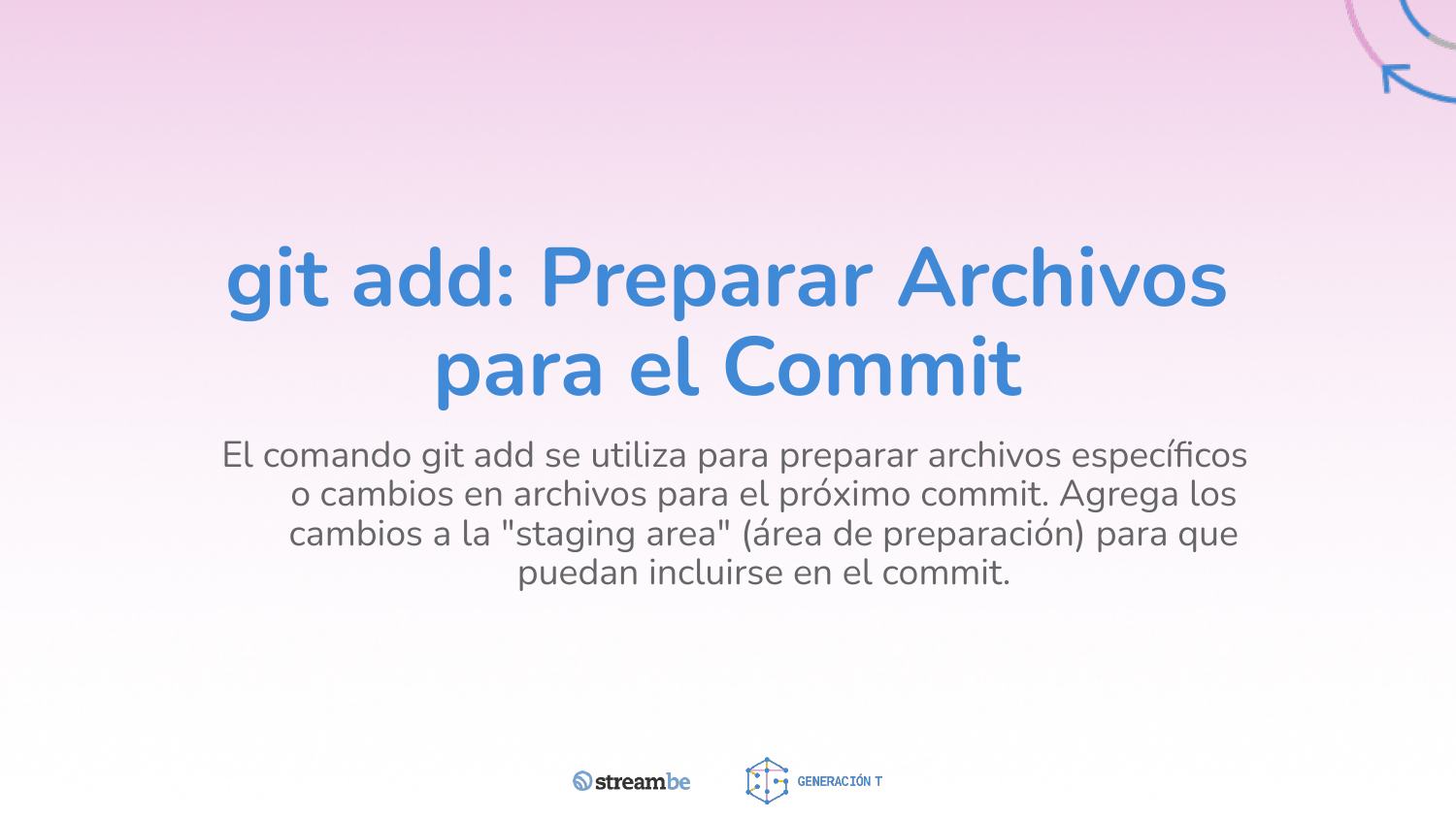

# git add: Preparar Archivos para el Commit
El comando git add se utiliza para preparar archivos específicos o cambios en archivos para el próximo commit. Agrega los cambios a la "staging area" (área de preparación) para que puedan incluirse en el commit.